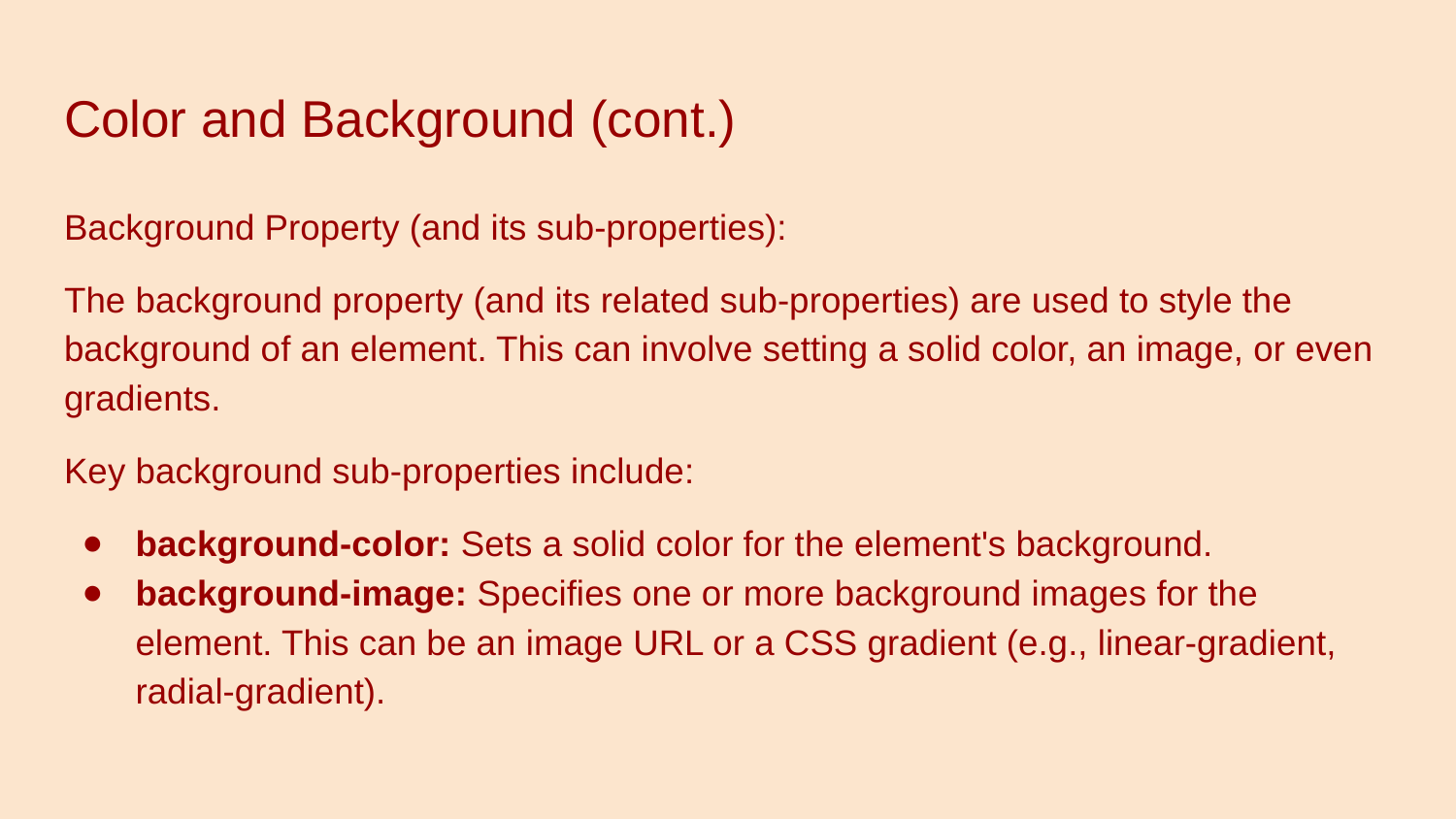

# Color and Background (cont.)
Background Property (and its sub-properties):
The background property (and its related sub-properties) are used to style the background of an element. This can involve setting a solid color, an image, or even gradients.
Key background sub-properties include:
background-color: Sets a solid color for the element's background.
background-image: Specifies one or more background images for the element. This can be an image URL or a CSS gradient (e.g., linear-gradient, radial-gradient).